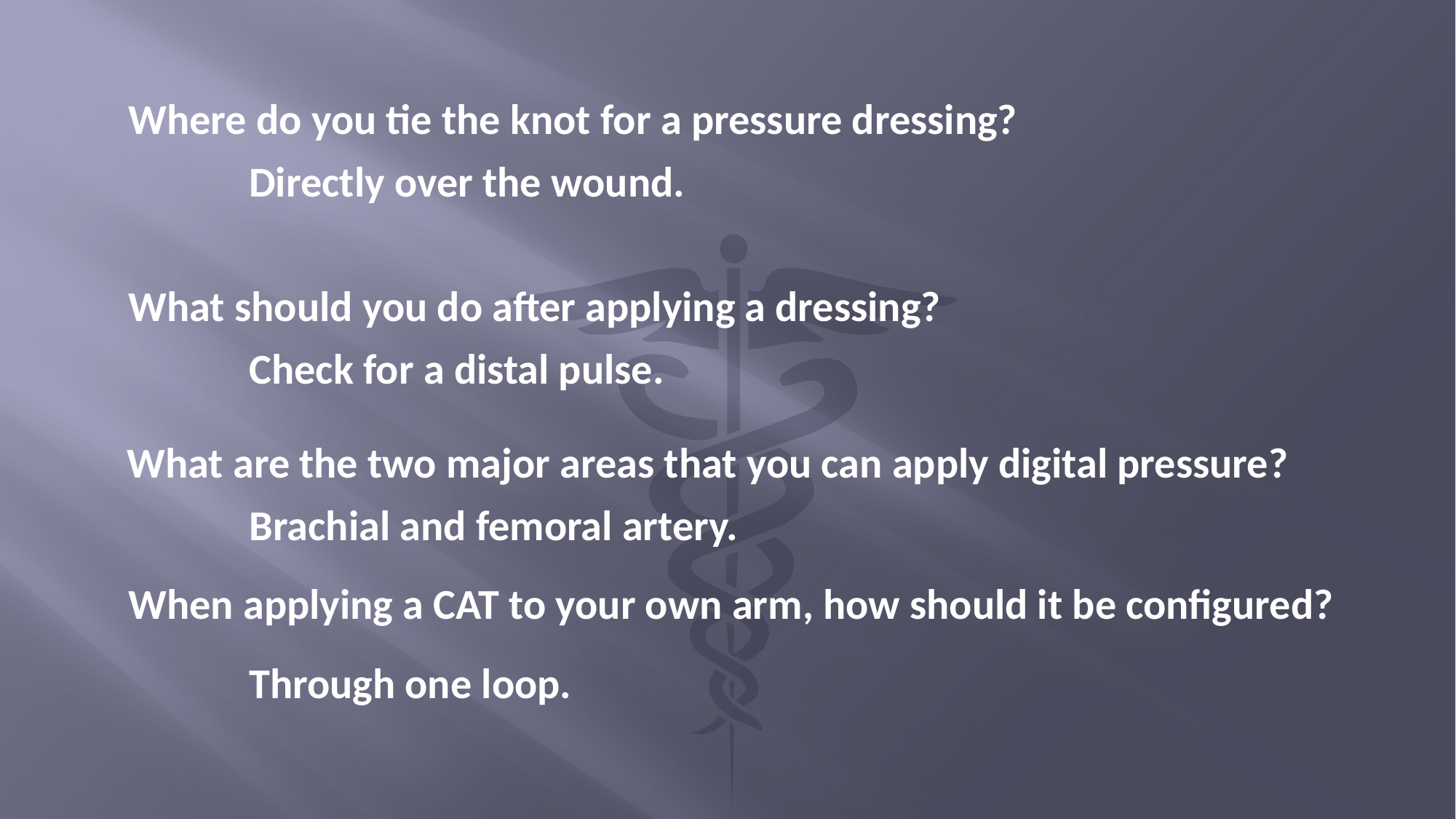

Where do you tie the knot for a pressure dressing?
Directly over the wound.
What should you do after applying a dressing?
Check for a distal pulse.
What are the two major areas that you can apply digital pressure?
Brachial and femoral artery.
When applying a CAT to your own arm, how should it be configured?
Through one loop.